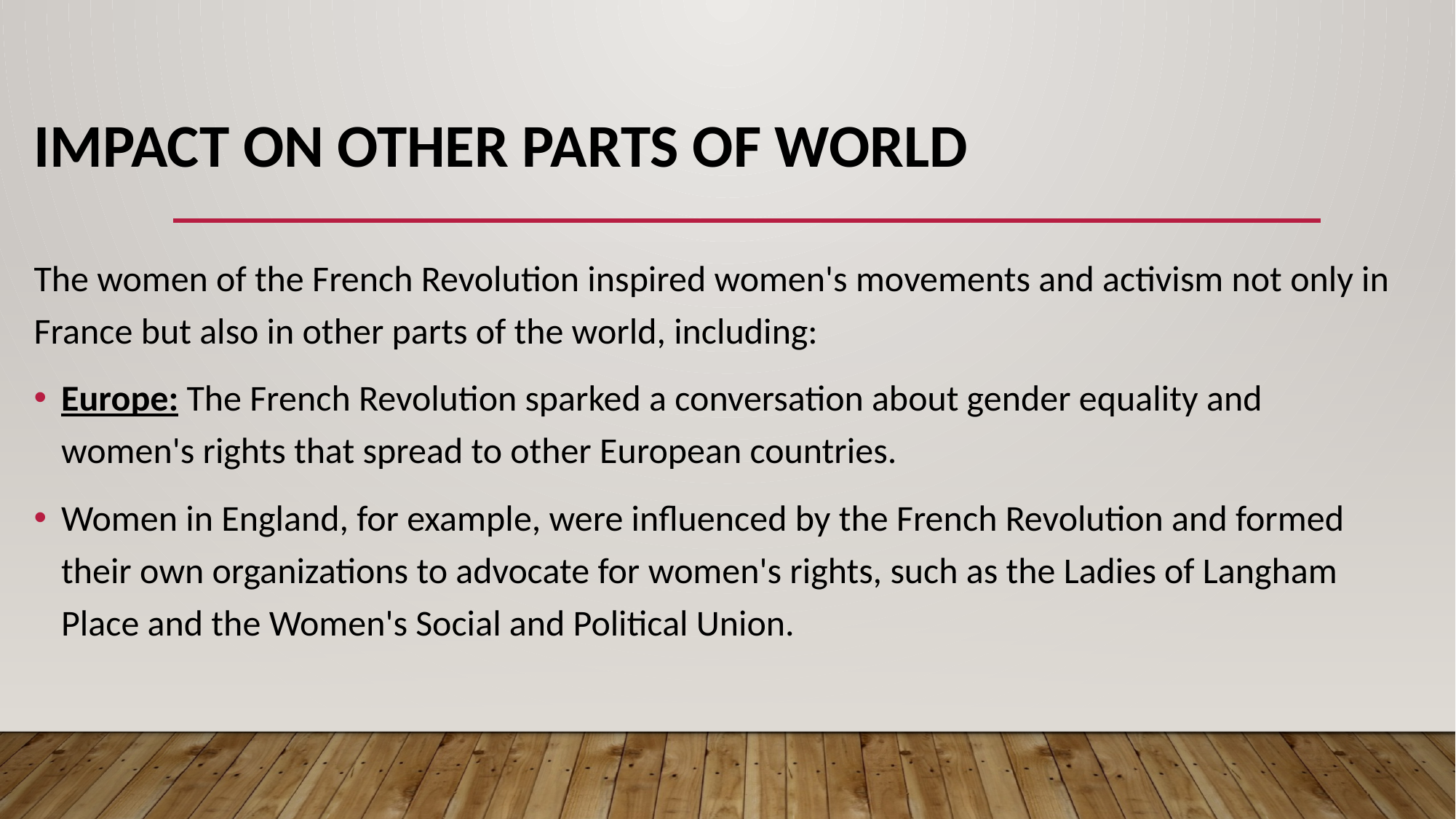

# Impact on other parts of world
The women of the French Revolution inspired women's movements and activism not only in France but also in other parts of the world, including:
Europe: The French Revolution sparked a conversation about gender equality and women's rights that spread to other European countries.
Women in England, for example, were influenced by the French Revolution and formed their own organizations to advocate for women's rights, such as the Ladies of Langham Place and the Women's Social and Political Union.